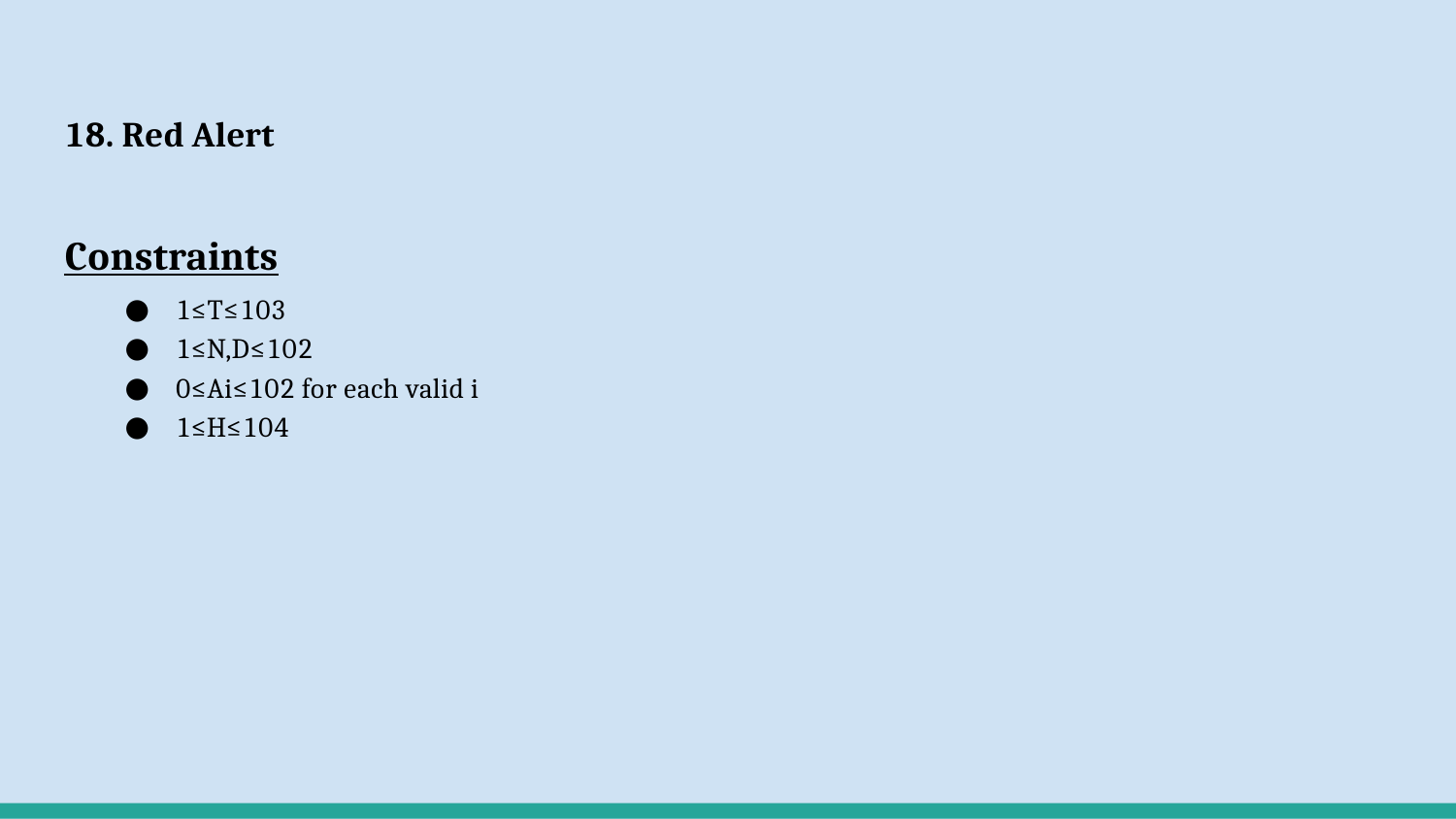

# 18. Red Alert

Constraints
1≤T≤103
1≤N,D≤102
0≤Ai≤102 for each valid i
1≤H≤104